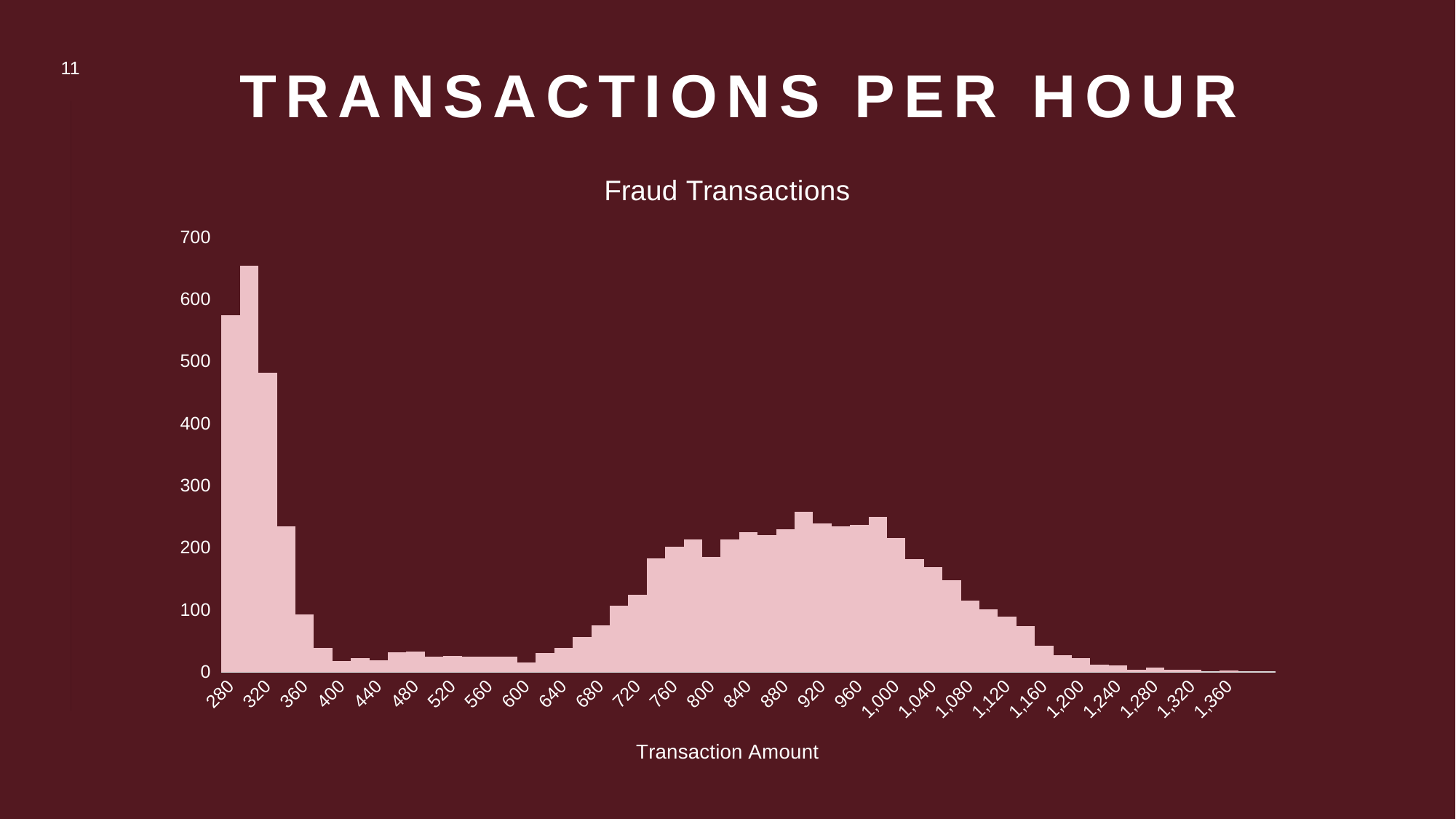

# TRANSACTIONS PER HOUR
11

### Chart: Fraud Transactions

| Category | Count of Amt |
|---|---|
| 280 | 574.0 |
| 300 | 654.0 |
| 320 | 481.0 |
| 340 | 234.0 |
| 360 | 93.0 |
| 380 | 38.0 |
| 400 | 18.0 |
| 420 | 22.0 |
| 440 | 19.0 |
| 460 | 32.0 |
| 480 | 33.0 |
| 500 | 24.0 |
| 520 | 26.0 |
| 540 | 25.0 |
| 560 | 25.0 |
| 580 | 25.0 |
| 600 | 15.0 |
| 620 | 30.0 |
| 640 | 38.0 |
| 660 | 56.0 |
| 680 | 75.0 |
| 700 | 107.0 |
| 720 | 124.0 |
| 740 | 183.0 |
| 760 | 201.0 |
| 780 | 213.0 |
| 800 | 185.0 |
| 820 | 213.0 |
| 840 | 225.0 |
| 860 | 220.0 |
| 880 | 230.0 |
| 900 | 258.0 |
| 920 | 239.0 |
| 940 | 234.0 |
| 960 | 237.0 |
| 980 | 250.0 |
| 1000 | 216.0 |
| 1020 | 181.0 |
| 1040 | 169.0 |
| 1060 | 148.0 |
| 1080 | 115.0 |
| 1100 | 101.0 |
| 1120 | 89.0 |
| 1140 | 74.0 |
| 1160 | 42.0 |
| 1180 | 27.0 |
| 1200 | 22.0 |
| 1220 | 12.0 |
| 1240 | 10.0 |
| 1260 | 4.0 |
| 1280 | 7.0 |
| 1300 | 4.0 |
| 1320 | 3.0 |
| 1340 | None |
| 1360 | 2.0 |
|  | None |
|  | None |